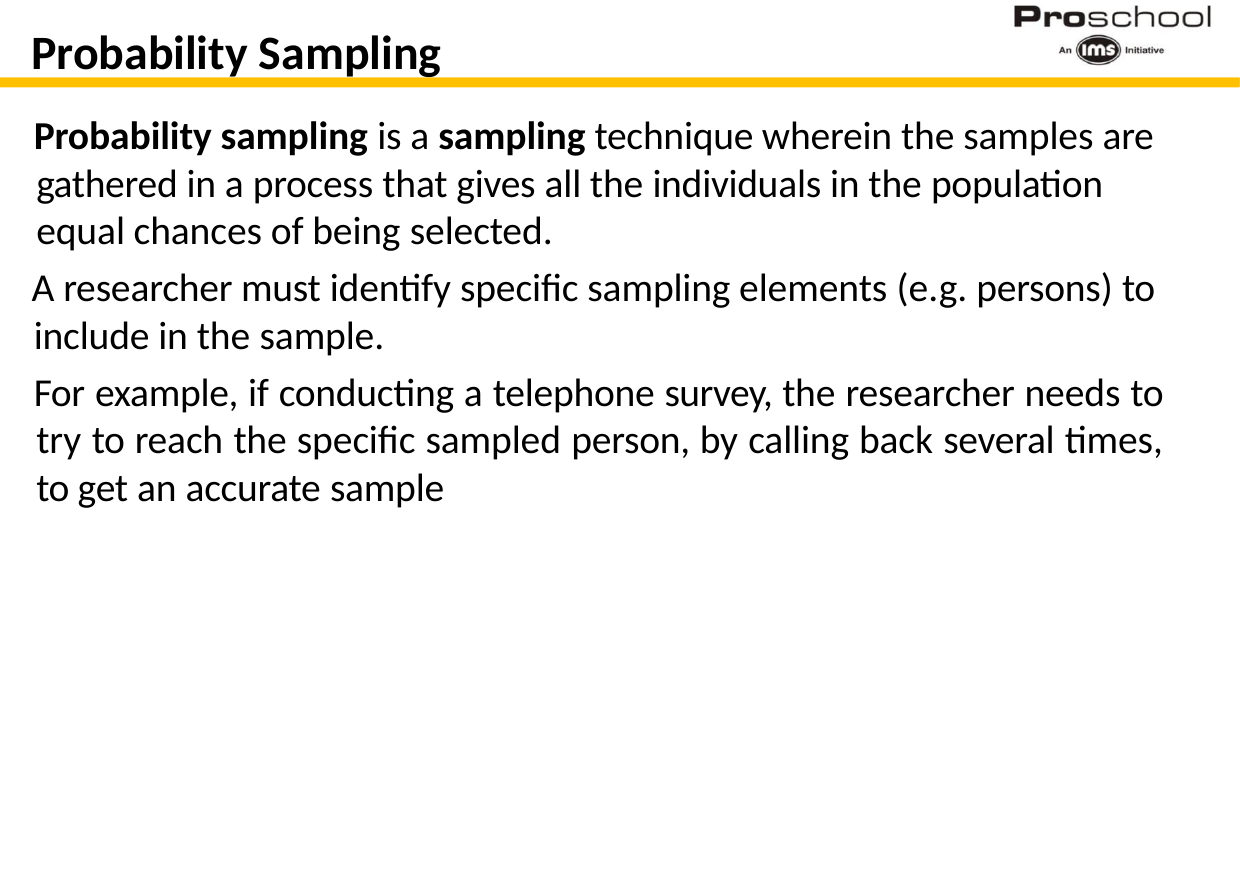

# Probability Sampling

Probability sampling is a sampling technique wherein the samples are  gathered in a process that gives all the individuals in the population  equal chances of being selected.
A researcher must identify specific sampling elements (e.g. persons) to
include in the sample.
For example, if conducting a telephone survey, the researcher needs to  try to reach the specific sampled person, by calling back several times,  to get an accurate sample